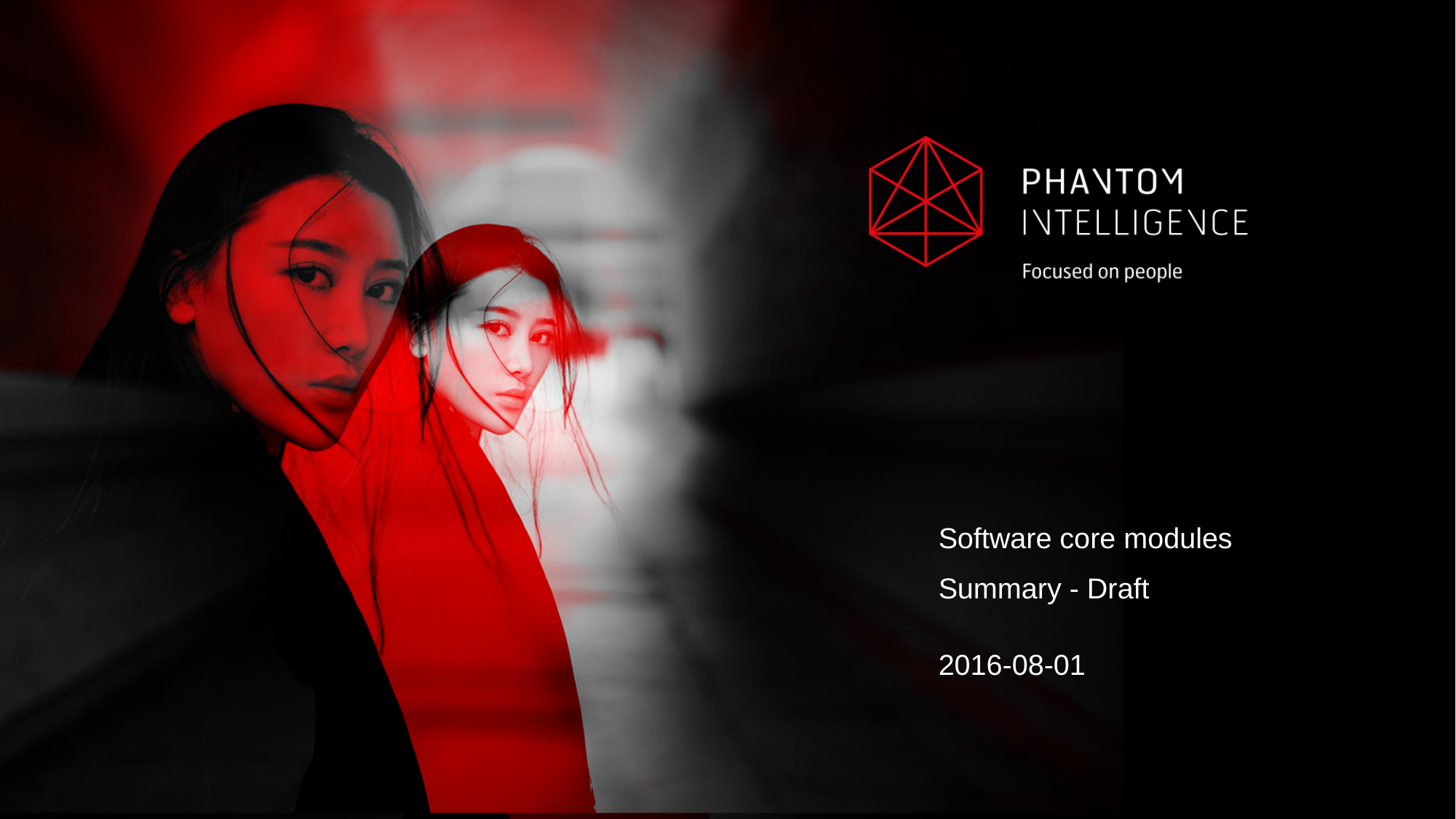

Software core modules
Summary - Draft

2016-08-01